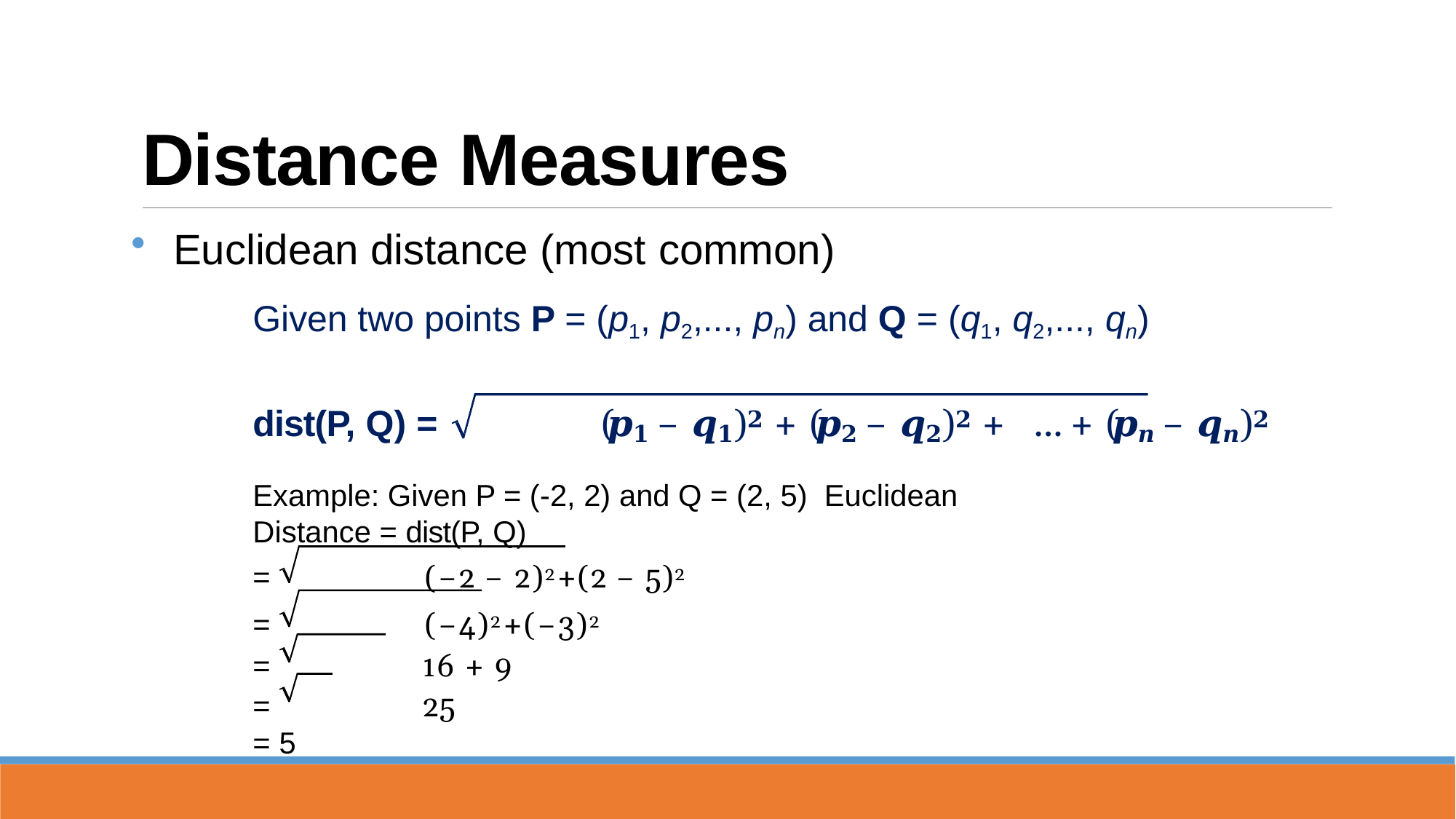

# Distance Measures
Euclidean distance (most common)
Given two points P = (p1, p2,..., pn) and Q = (q1, q2,..., qn)

dist(P, Q) =	(𝒑𝟏 − 𝒒𝟏)𝟐 + (𝒑𝟐 − 𝒒𝟐)𝟐 +	… + (𝒑𝒏 − 𝒒𝒏)𝟐
Example: Given P = (-2, 2) and Q = (2, 5)  Euclidean Distance = dist(P, Q)
=	(−2 − 2)2+(2 − 5)2
=	(−4)2+(−3)2
=	16 + 9
=	25
= 5